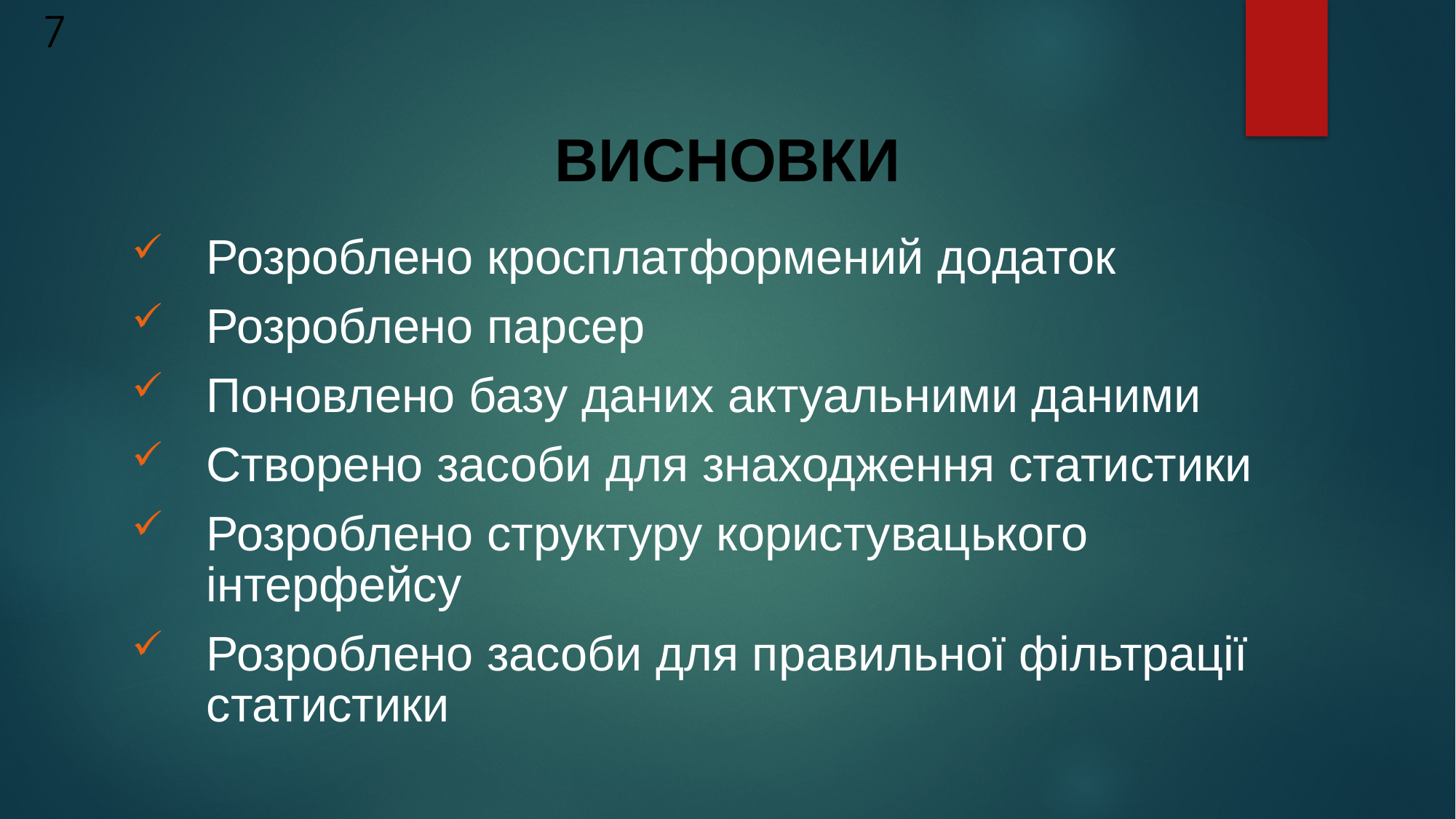

7
Висновки
Розроблено кросплатформений додаток
Розроблено парсер
Поновлено базу даних актуальними даними
Створено засоби для знаходження статистики
Розроблено структуру користувацького інтерфейсу
Розроблено засоби для правильної фільтрації статистики